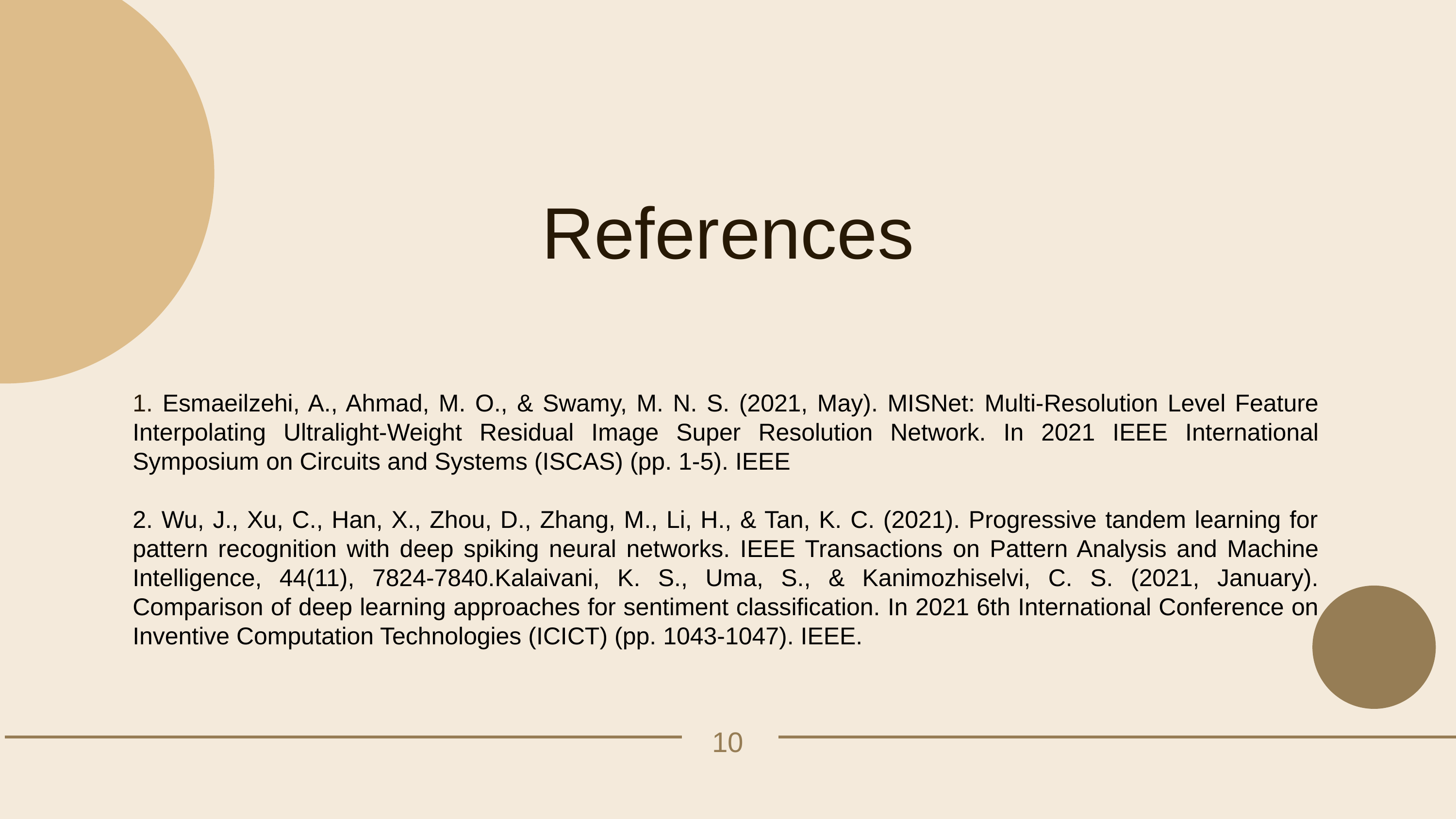

References
1. Esmaeilzehi, A., Ahmad, M. O., & Swamy, M. N. S. (2021, May). MISNet: Multi-Resolution Level Feature Interpolating Ultralight-Weight Residual Image Super Resolution Network. In 2021 IEEE International Symposium on Circuits and Systems (ISCAS) (pp. 1-5). IEEE

2. Wu, J., Xu, C., Han, X., Zhou, D., Zhang, M., Li, H., & Tan, K. C. (2021). Progressive tandem learning for pattern recognition with deep spiking neural networks. IEEE Transactions on Pattern Analysis and Machine Intelligence, 44(11), 7824-7840.Kalaivani, K. S., Uma, S., & Kanimozhiselvi, C. S. (2021, January). Comparison of deep learning approaches for sentiment classification. In 2021 6th International Conference on Inventive Computation Technologies (ICICT) (pp. 1043-1047). IEEE.

10